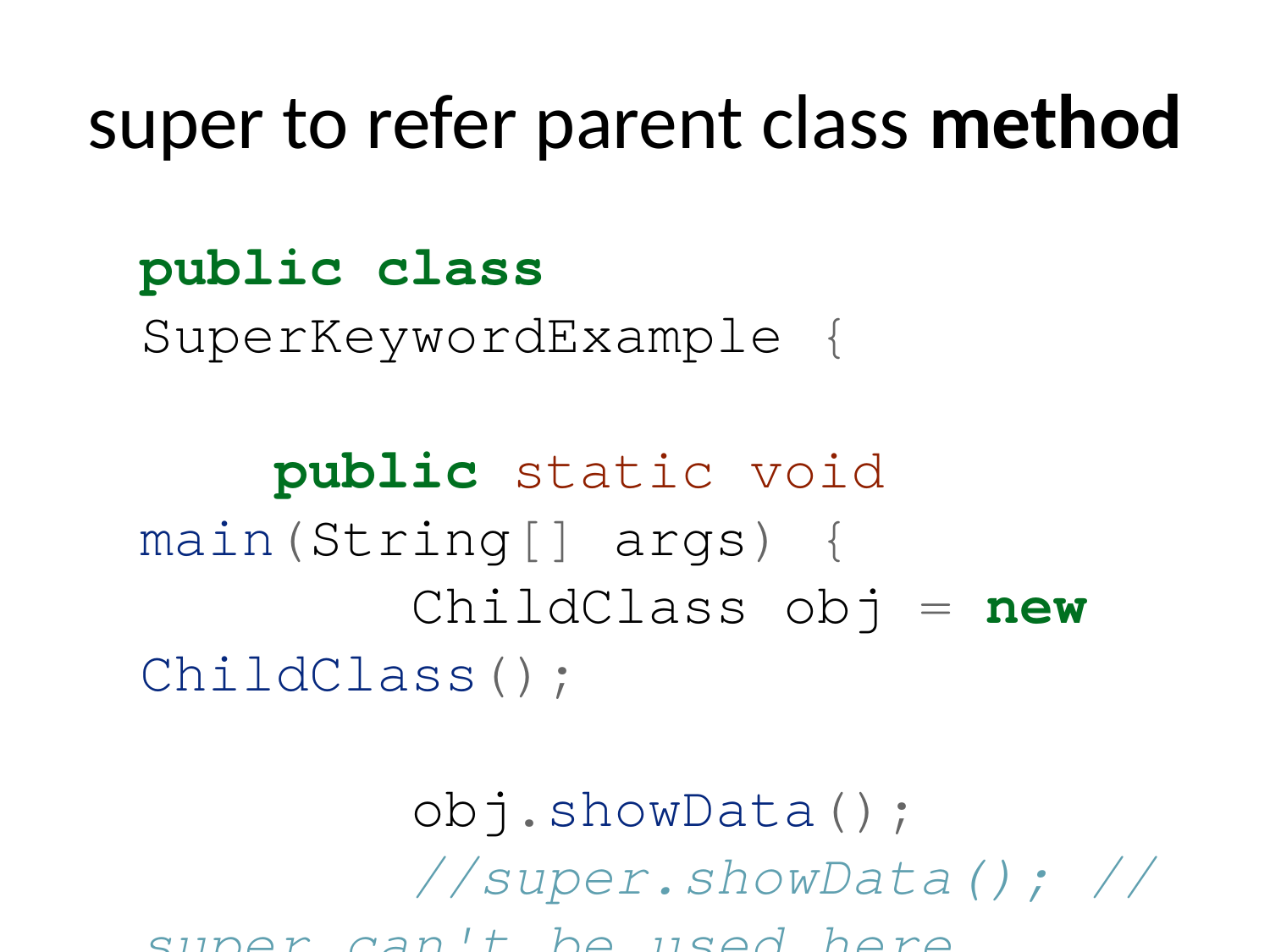

# super to refer parent class method
public class SuperKeywordExample {
    public static void main(String[] args) {
        ChildClass obj = new ChildClass();
        obj.showData();
        //super.showData(); // super can't be used here
    }
}